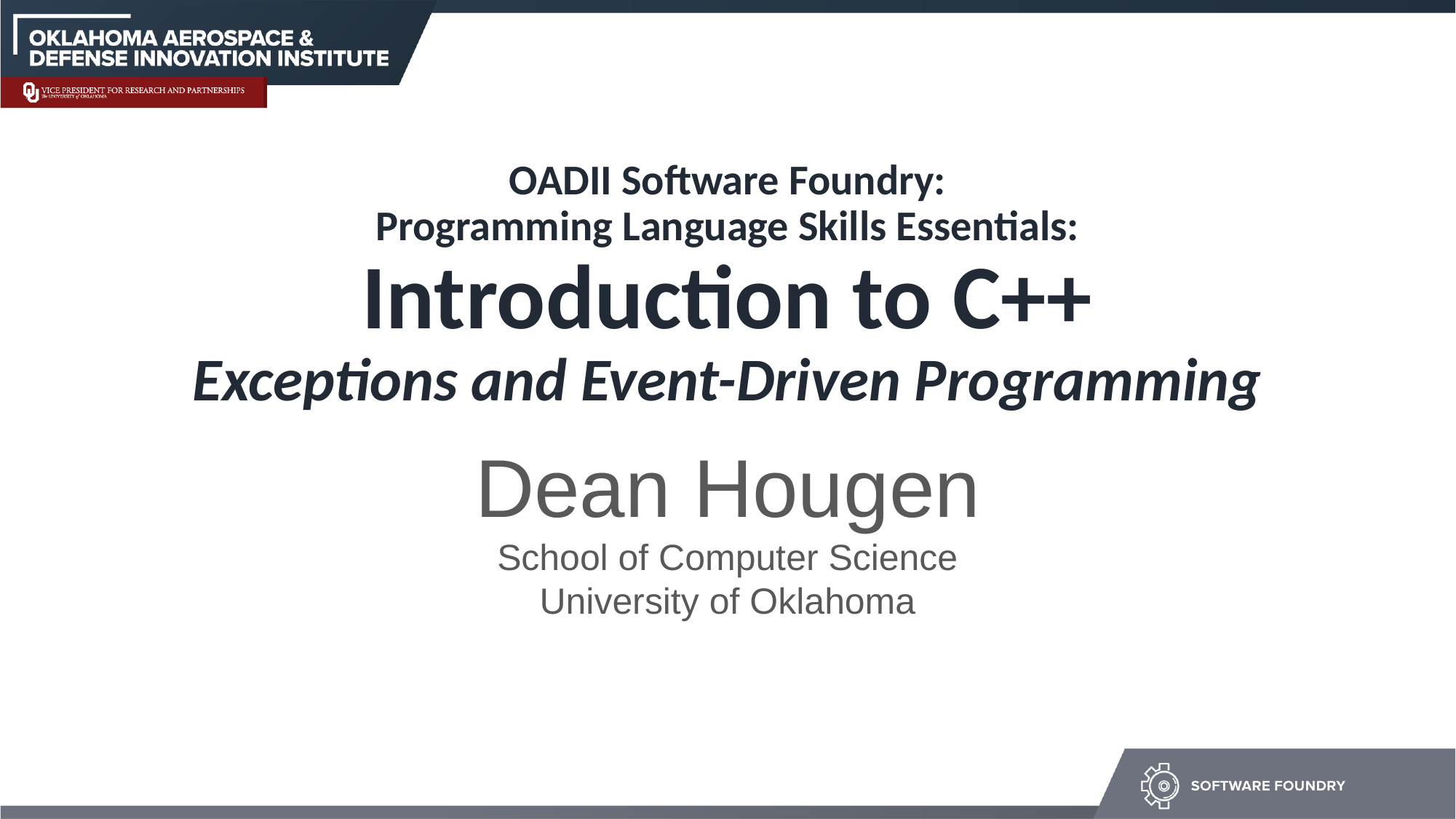

# OADII Software Foundry: Programming Language Skills Essentials: Introduction to C++ Exceptions and Event-Driven Programming
Dean Hougen
School of Computer Science
University of Oklahoma